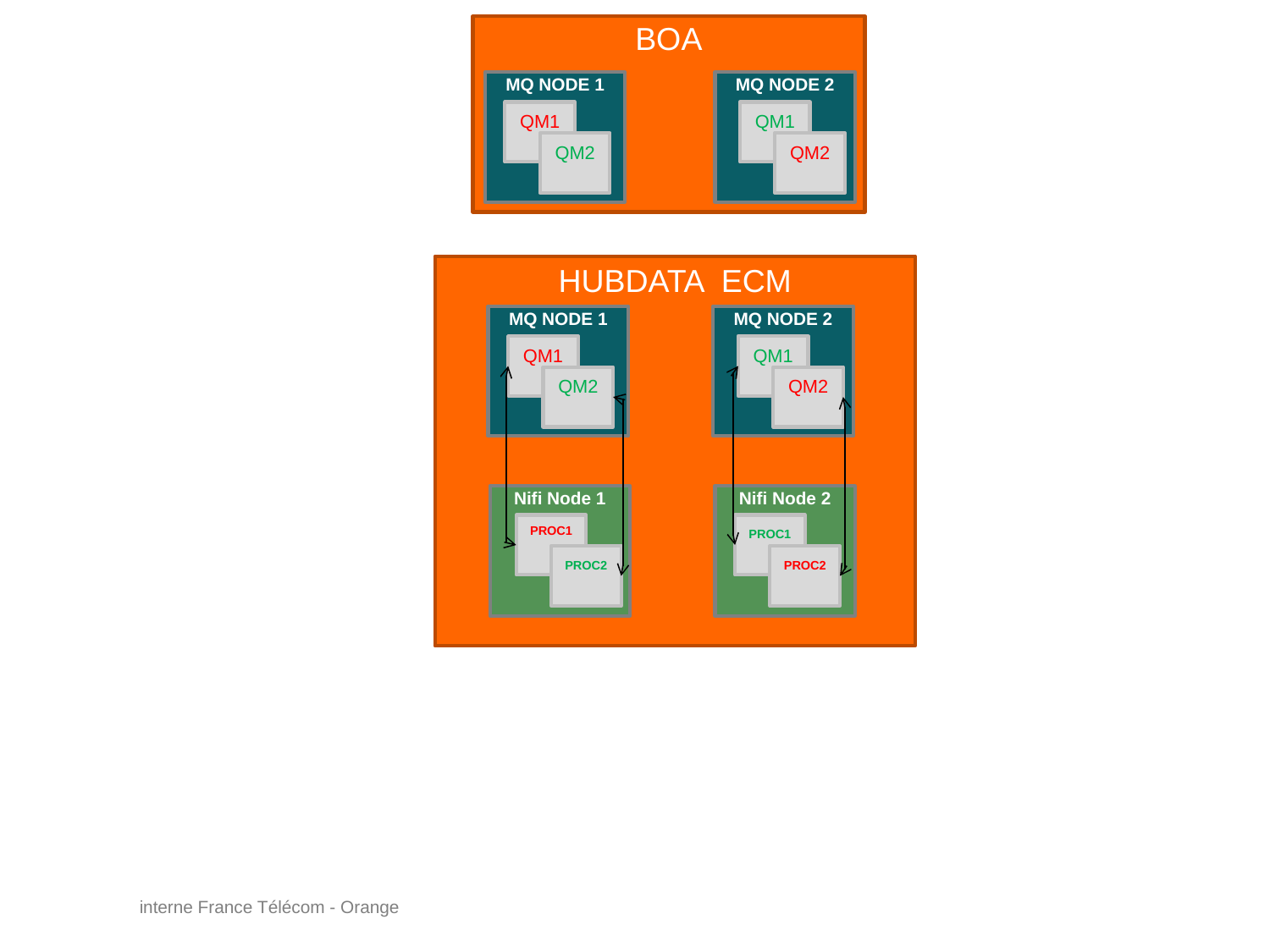

BOA

MQ NODE 1

MQ NODE 2

QM1

QM1

QM2

QM2

HUBDATA  ECM

MQ NODE 1

MQ NODE 2

QM1

QM1

QM2

QM2

Nifi Node 1

Nifi Node 2

PROC1

PROC1

PROC2

PROC2